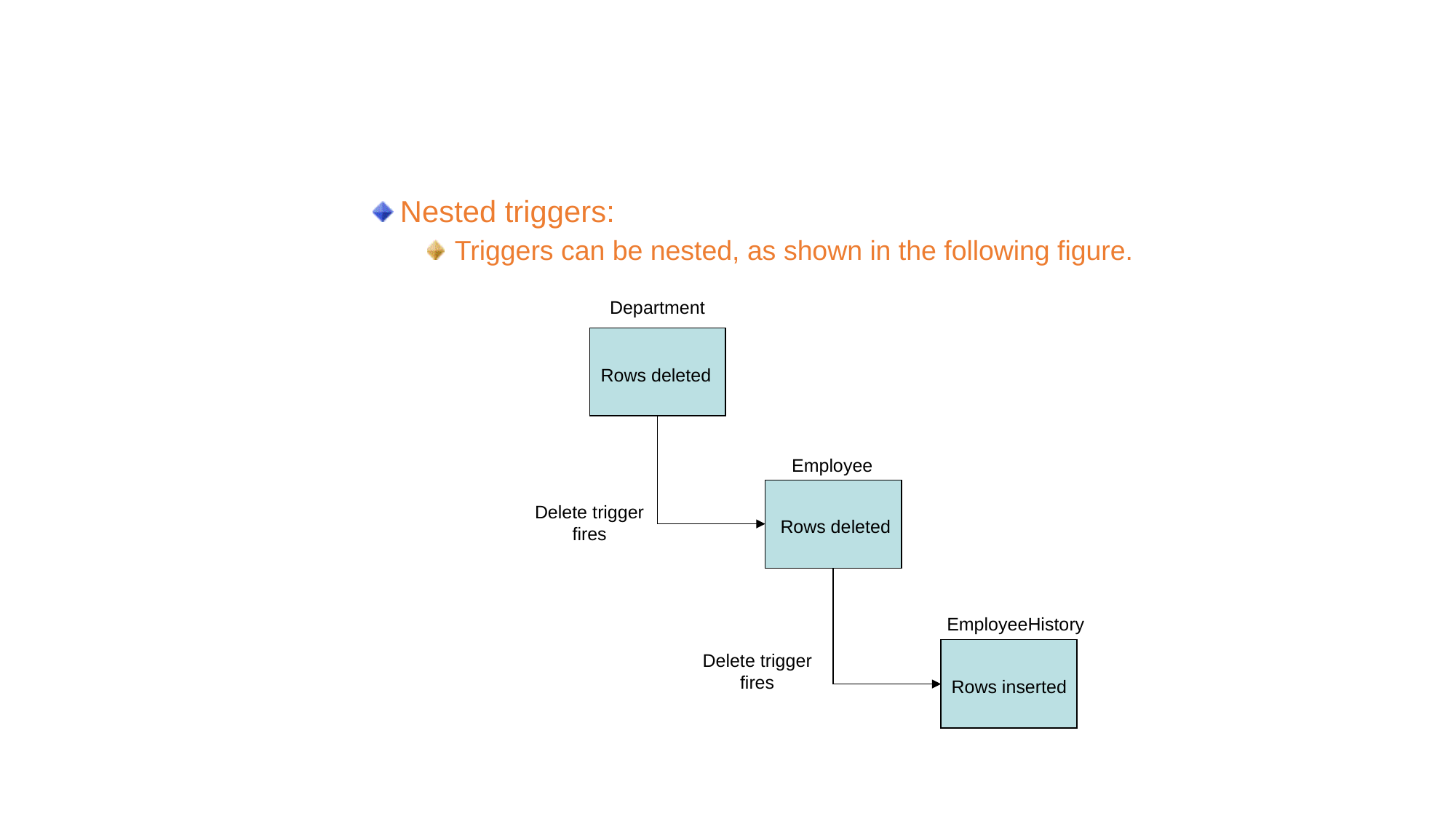

Identifying Types of Triggers (Contd.)
Nested triggers:
Triggers can be nested, as shown in the following figure.

Department

Rows deleted
Employee

Delete trigger fires
Rows deleted
EmployeeHistory

Delete trigger fires
Rows inserted